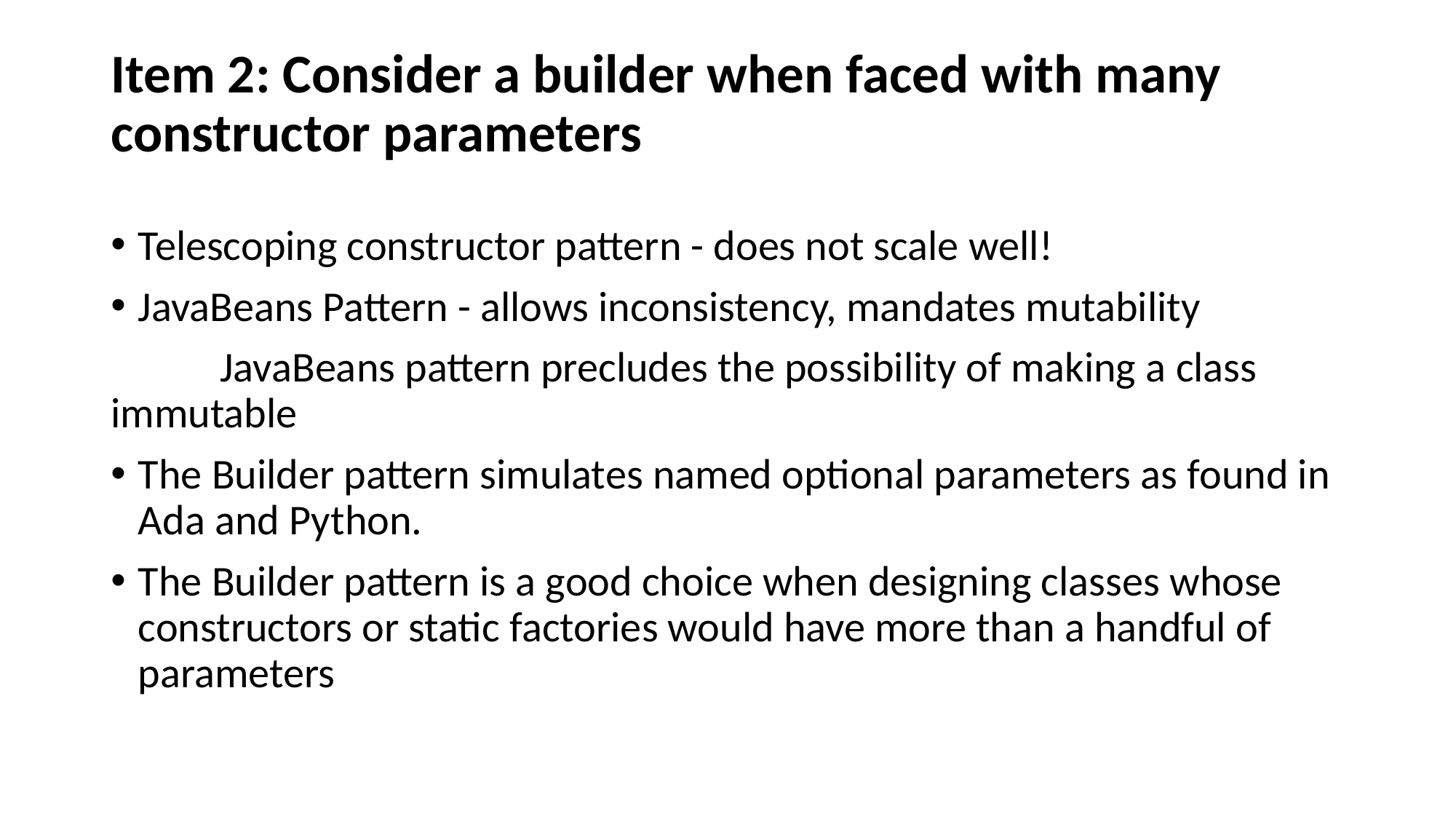

# Item 2: Consider a builder when faced with many constructor parameters
Telescoping constructor pattern - does not scale well!
JavaBeans Pattern - allows inconsistency, mandates mutability
	JavaBeans pattern precludes the possibility of making a class immutable
The Builder pattern simulates named optional parameters as found in Ada and Python.
The Builder pattern is a good choice when designing classes whose constructors or static factories would have more than a handful of parameters